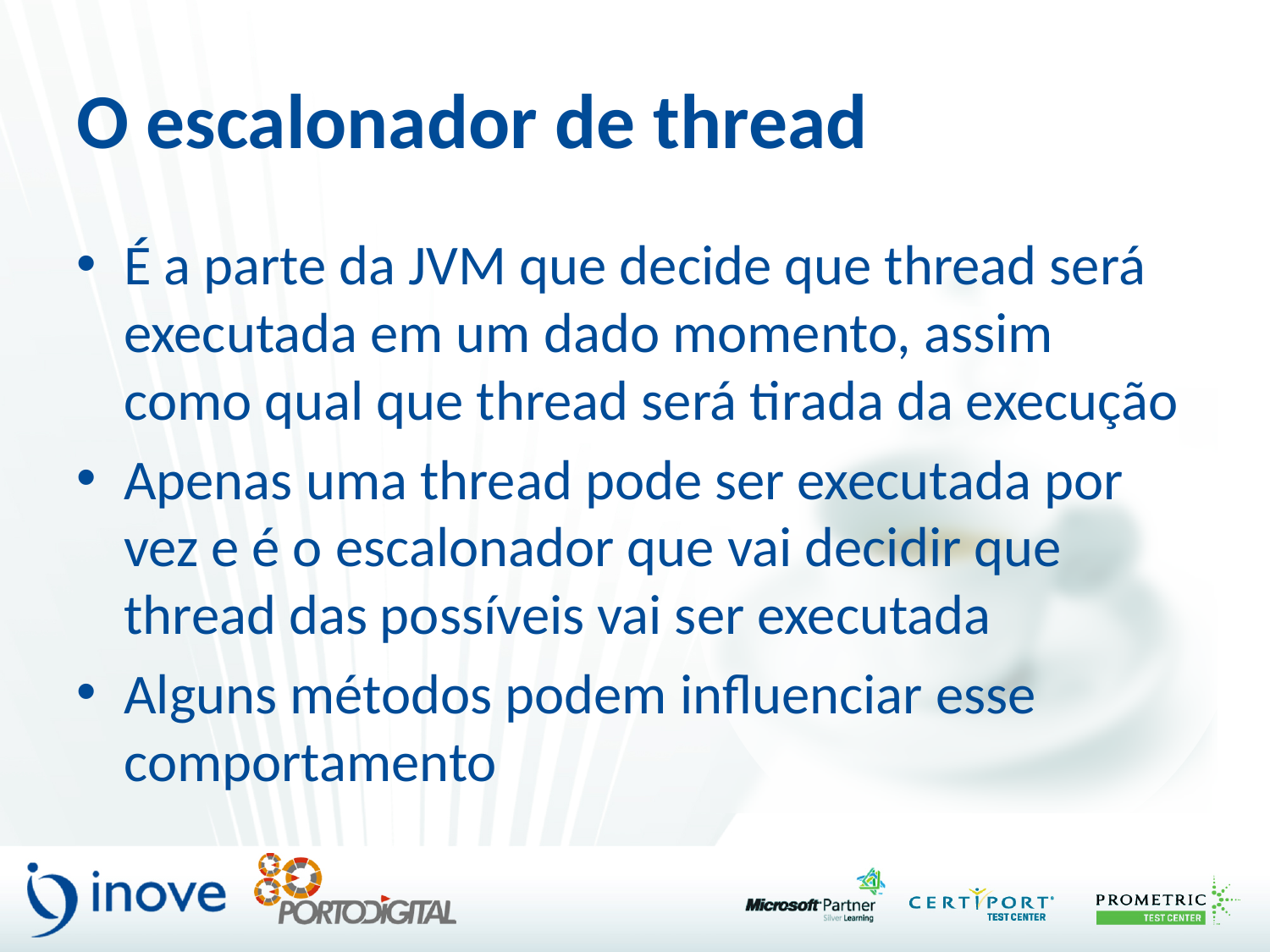

# O escalonador de thread
É a parte da JVM que decide que thread será executada em um dado momento, assim como qual que thread será tirada da execução
Apenas uma thread pode ser executada por vez e é o escalonador que vai decidir que thread das possíveis vai ser executada
Alguns métodos podem influenciar esse comportamento